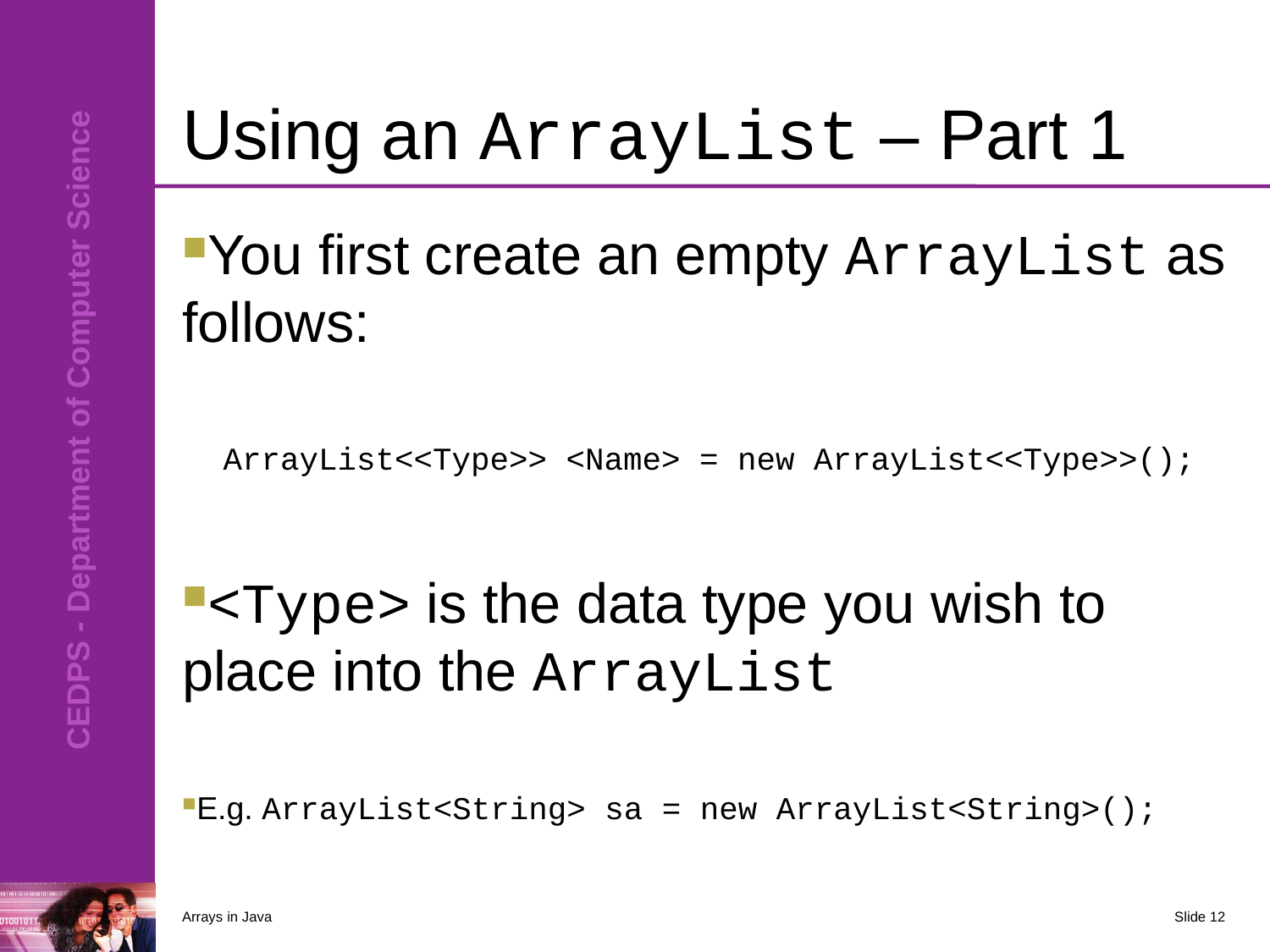

# Using an ArrayList – Part 1
You first create an empty ArrayList as follows:

ArrayList<<Type>> <Name> = new ArrayList<<Type>>();

<Type> is the data type you wish to place into the ArrayList

E.g. ArrayList<String> sa = new ArrayList<String>();
Arrays in Java
Slide 12